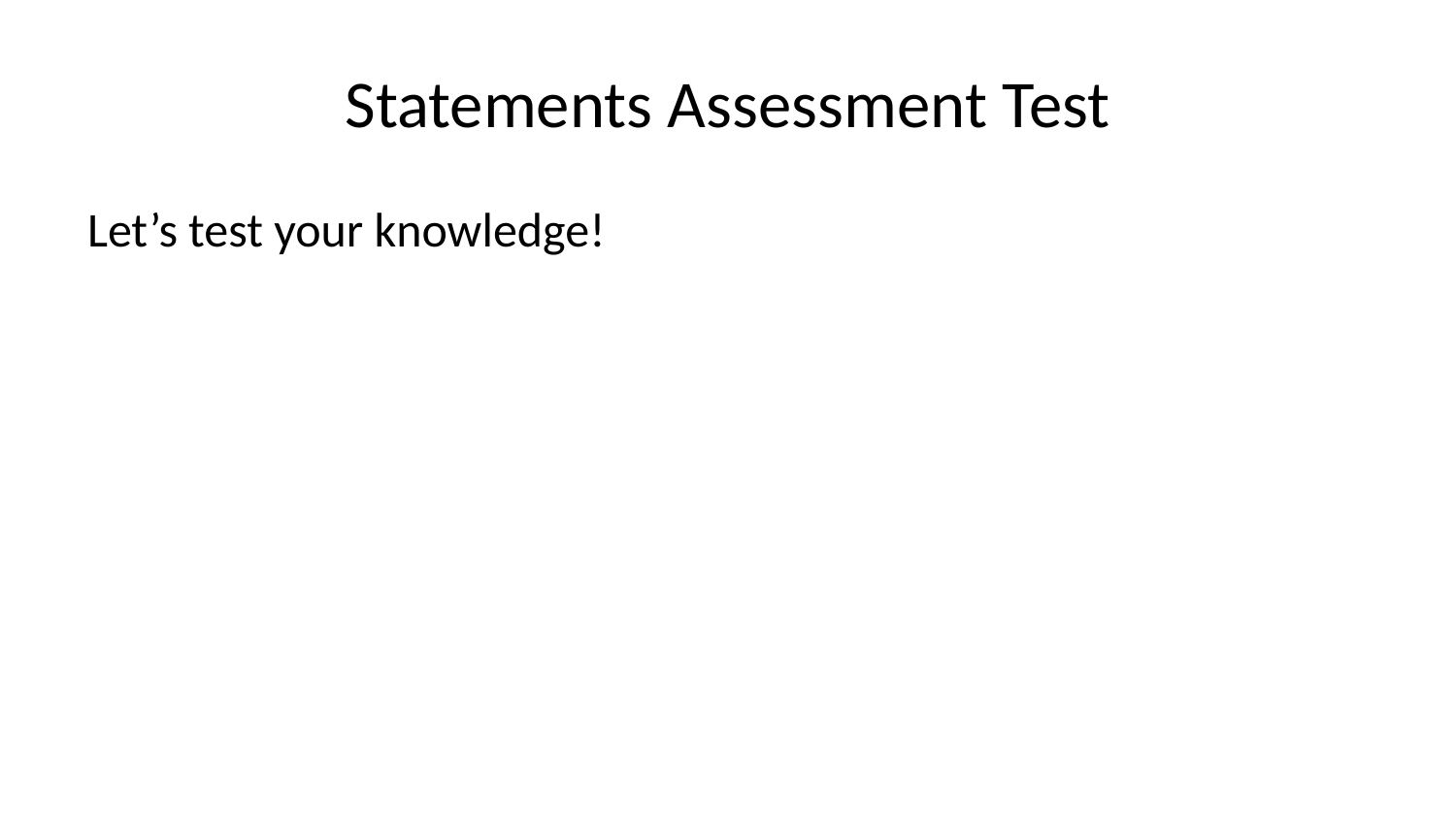

# Statements Assessment Test
Let’s test your knowledge!